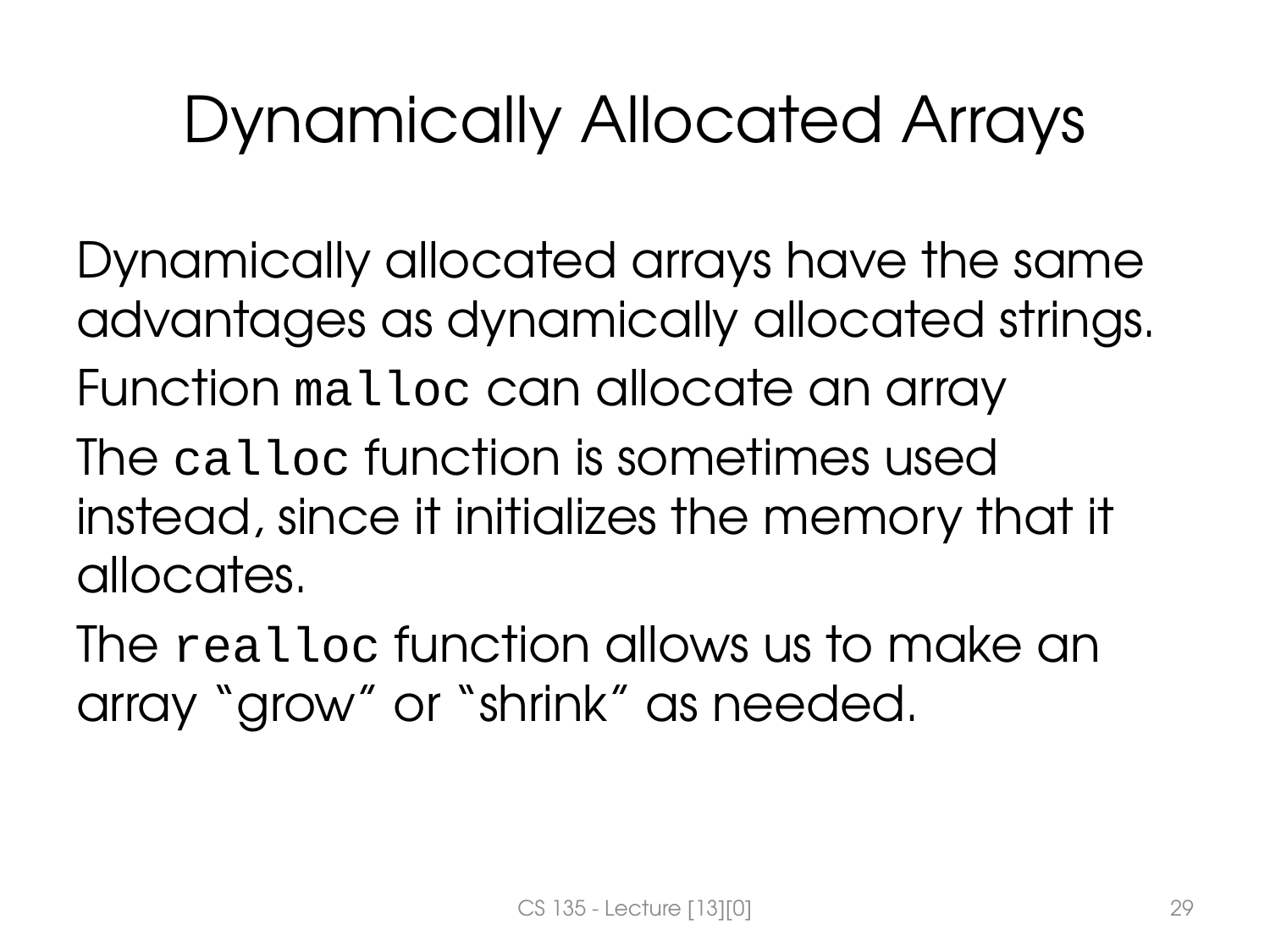

# Dynamically Allocated Arrays
Dynamically allocated arrays have the same advantages as dynamically allocated strings.
Function malloc can allocate an array
The calloc function is sometimes used instead, since it initializes the memory that it allocates.
The realloc function allows us to make an array “grow” or “shrink” as needed.
CS 135 - Lecture [13][0]
29